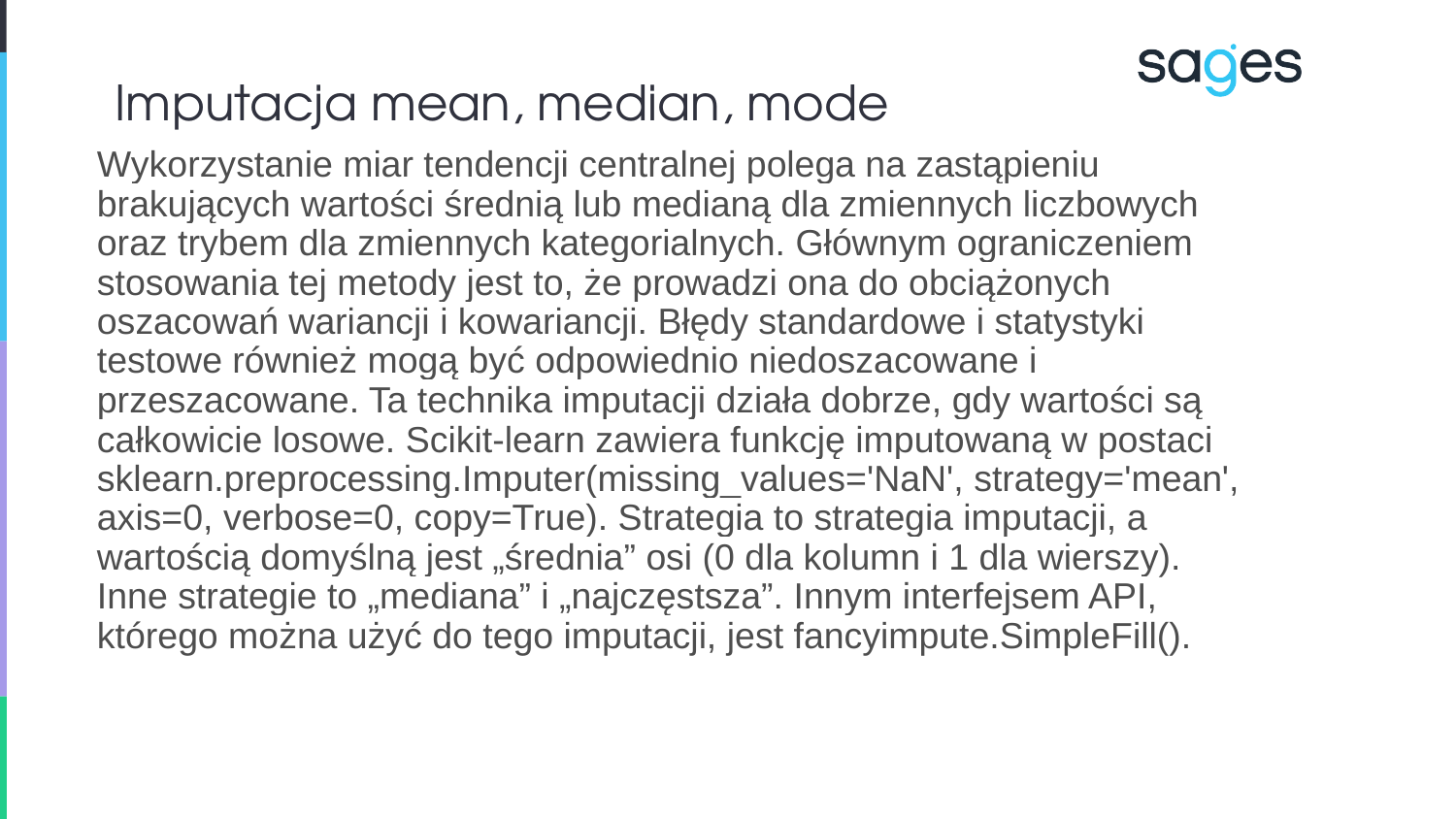

# Imputacja mean, median, mode
Wykorzystanie miar tendencji centralnej polega na zastąpieniu brakujących wartości średnią lub medianą dla zmiennych liczbowych oraz trybem dla zmiennych kategorialnych. Głównym ograniczeniem stosowania tej metody jest to, że prowadzi ona do obciążonych oszacowań wariancji i kowariancji. Błędy standardowe i statystyki testowe również mogą być odpowiednio niedoszacowane i przeszacowane. Ta technika imputacji działa dobrze, gdy wartości są całkowicie losowe. Scikit-learn zawiera funkcję imputowaną w postaci sklearn.preprocessing.Imputer(missing_values='NaN', strategy='mean', axis=0, verbose=0, copy=True). Strategia to strategia imputacji, a wartością domyślną jest „średnia” osi (0 dla kolumn i 1 dla wierszy). Inne strategie to „mediana” i „najczęstsza”. Innym interfejsem API, którego można użyć do tego imputacji, jest fancyimpute.SimpleFill().